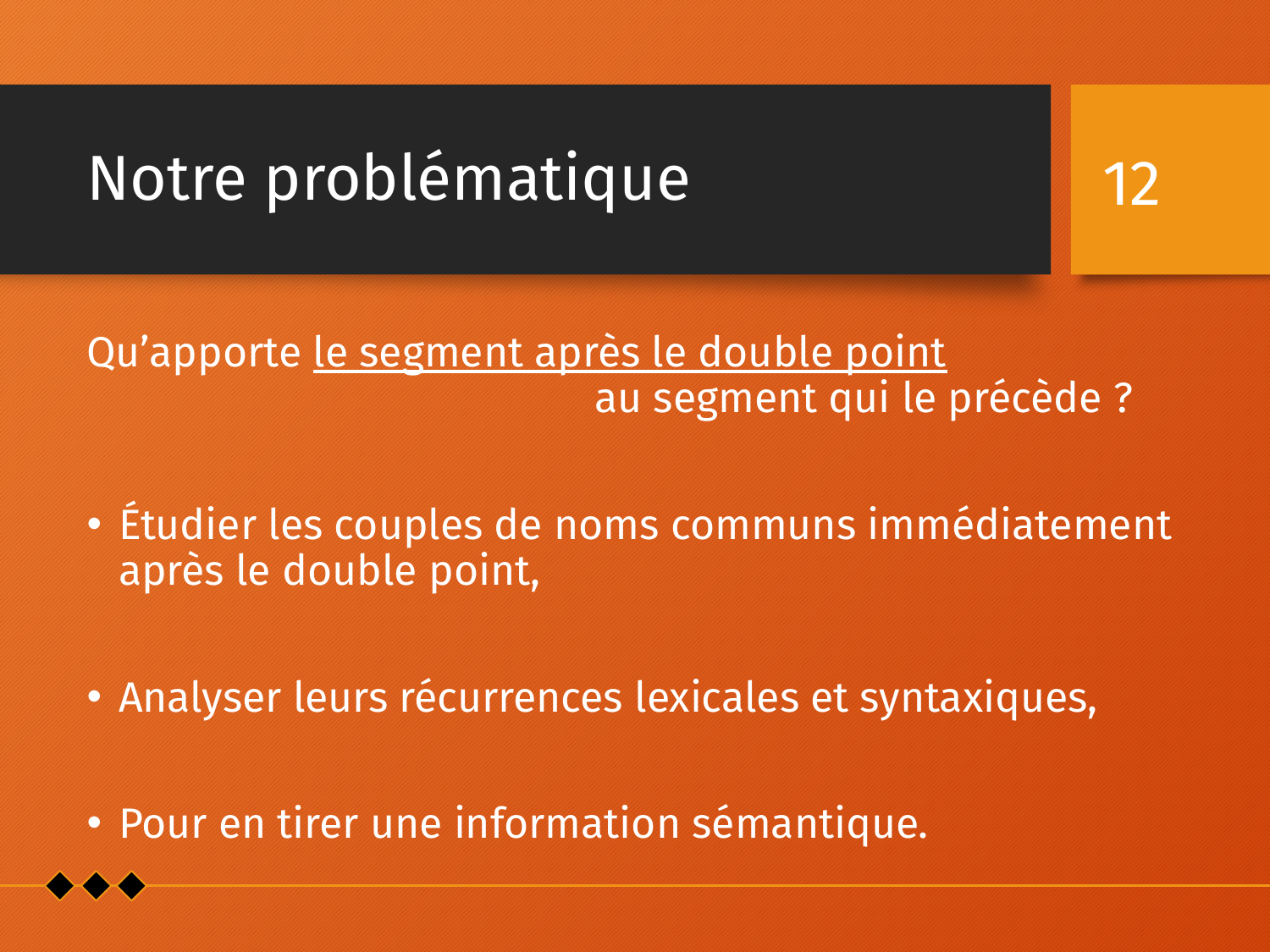

# Notre problématique
12
Qu’apporte le segment après le double point
				au segment qui le précède ?

Étudier les couples de noms communs immédiatement
après le double point,

Analyser leurs récurrences lexicales et syntaxiques,

Pour en tirer une information sémantique.